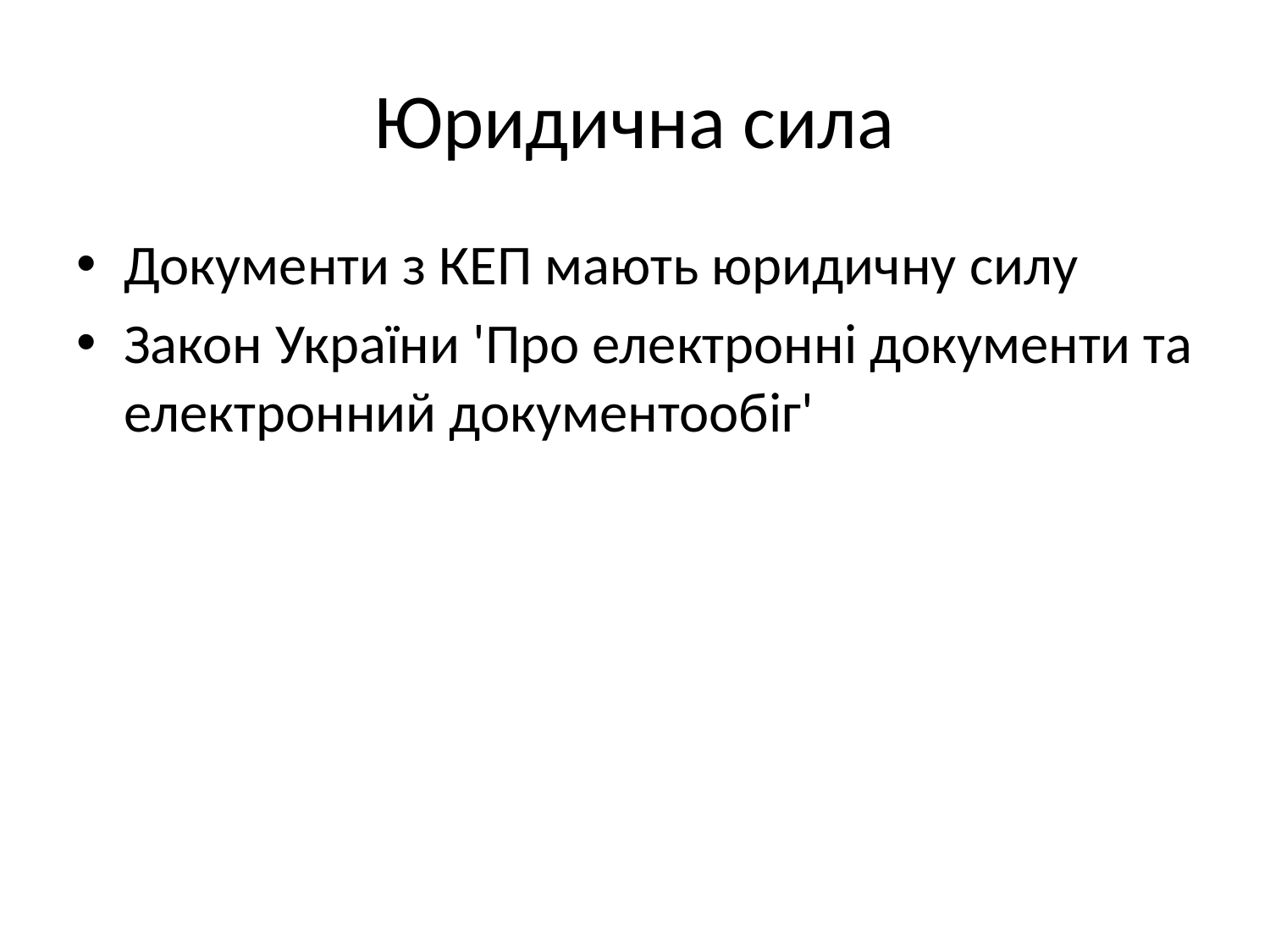

# Юридична сила
Документи з КЕП мають юридичну силу
Закон України 'Про електронні документи та електронний документообіг'